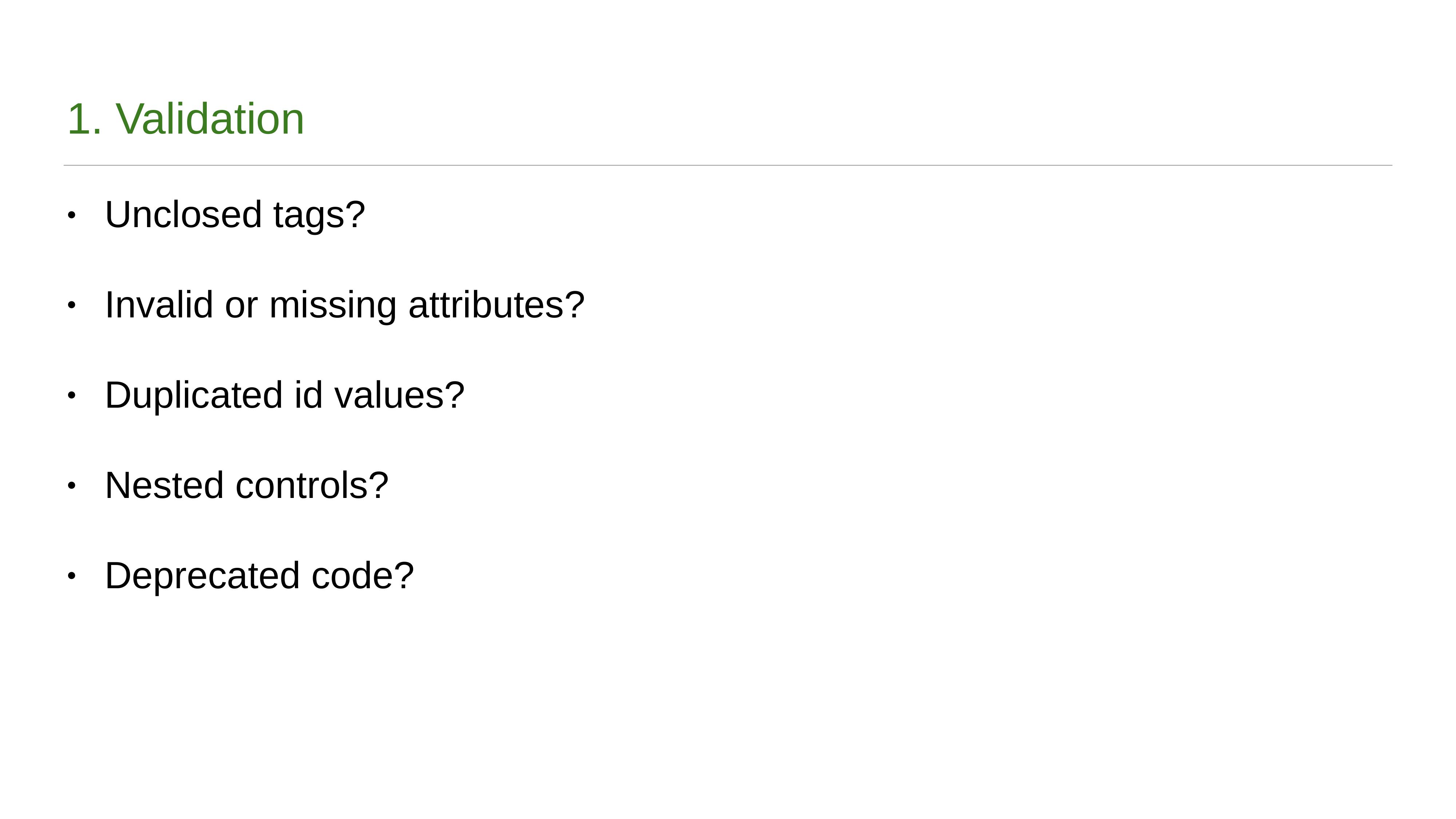

# 1. Validation
Unclosed tags?
Invalid or missing attributes?
Duplicated id values?
Nested controls?
Deprecated code?